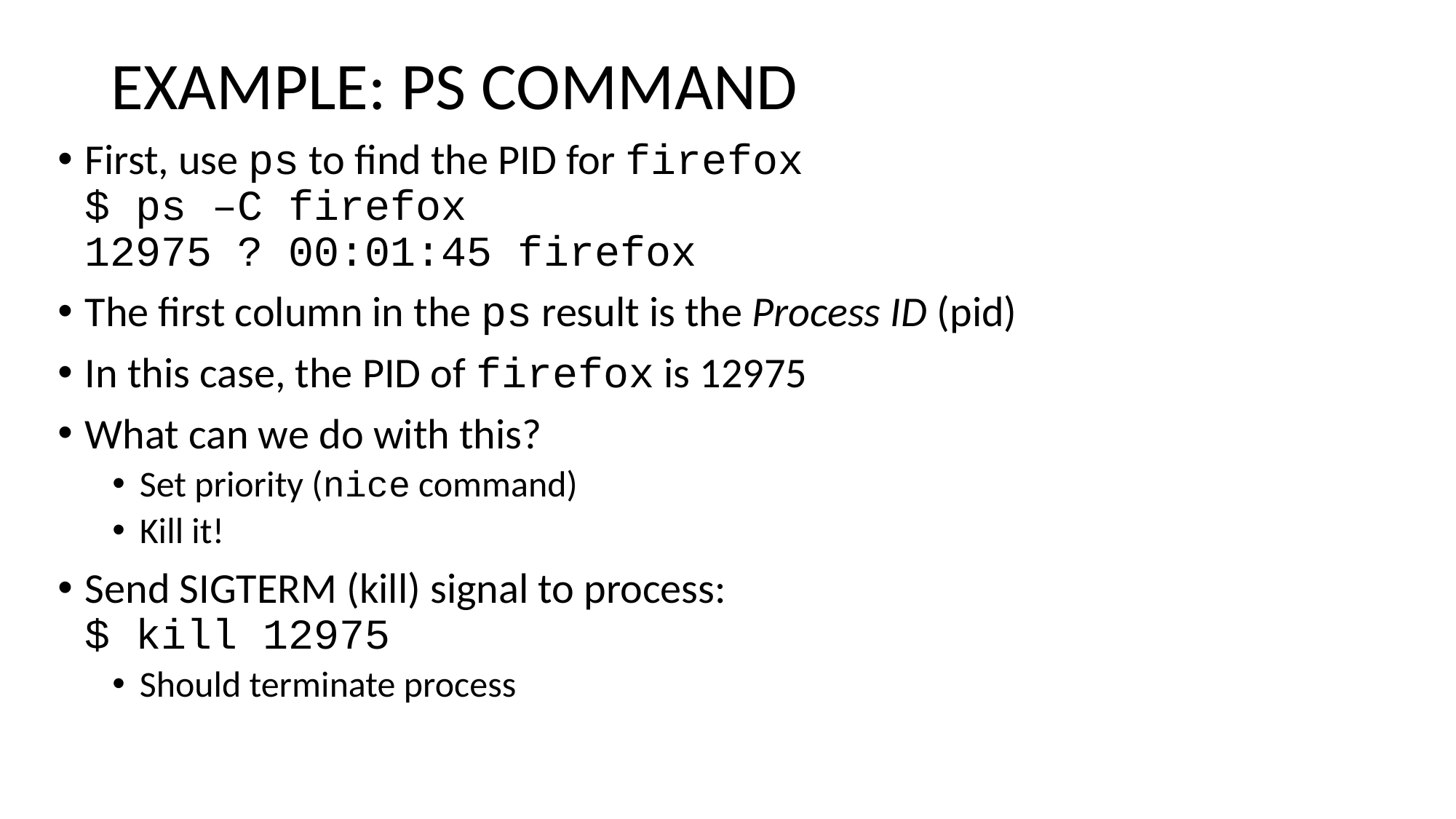

# EXAMPLE: PS COMMAND
First, use ps to find the PID for firefox
$ ps –C firefox
12975 ? 00:01:45 firefox
The first column in the ps result is the Process ID (pid)
In this case, the PID of firefox is 12975
What can we do with this?
Set priority (nice command)
Kill it!
Send SIGTERM (kill) signal to process:
$ kill 12975
Should terminate process